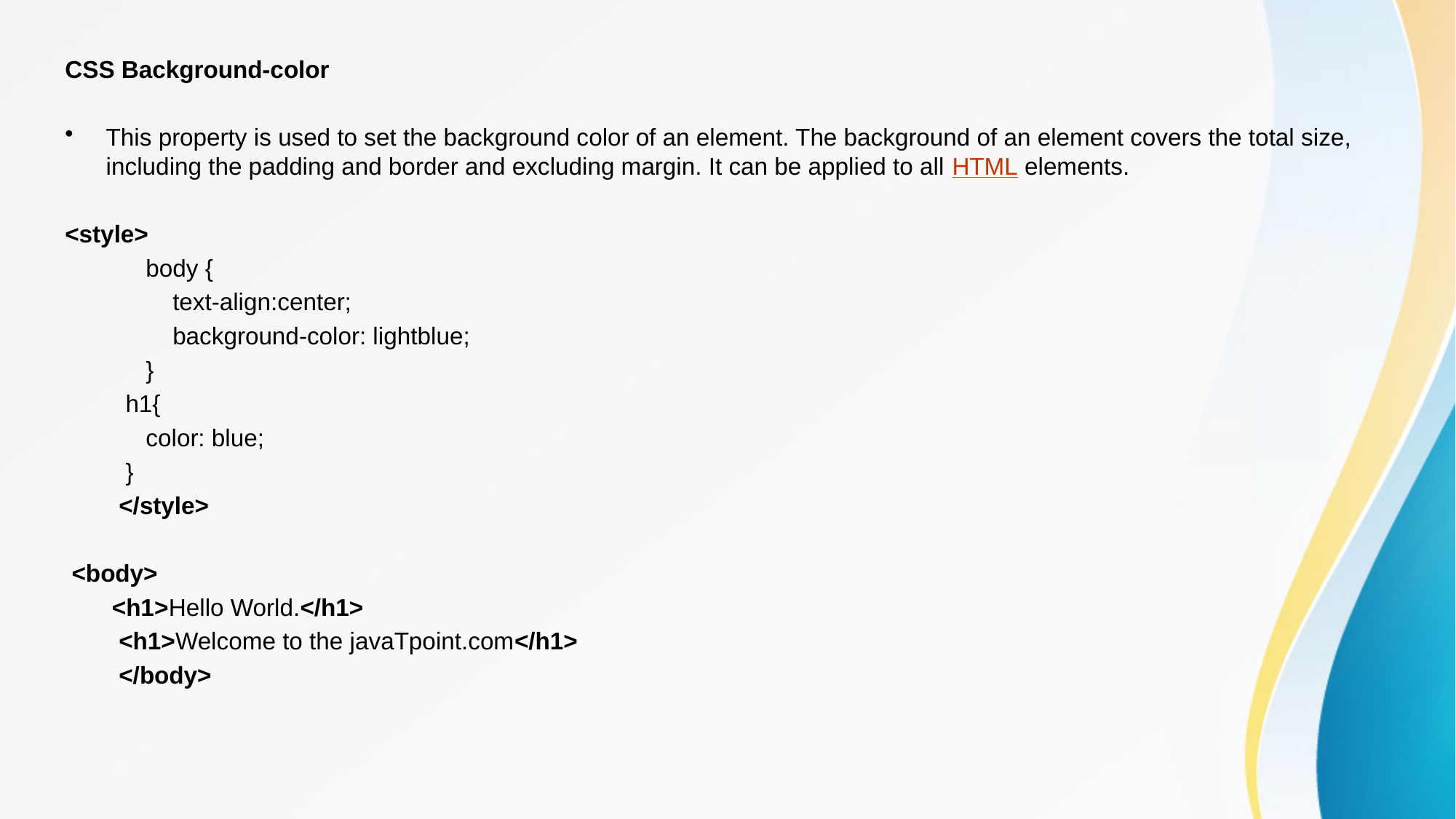

CSS Background-color

This property is used to set the background color of an element. The background of an element covers the total size, including the padding and border and excluding margin. It can be applied to all HTML elements.

<style>
            body {
                text-align:center;
                background-color: lightblue;
            }
         h1{
            color: blue;
         }
        </style>

 <body>
       <h1>Hello World.</h1>
        <h1>Welcome to the javaTpoint.com</h1>
        </body>